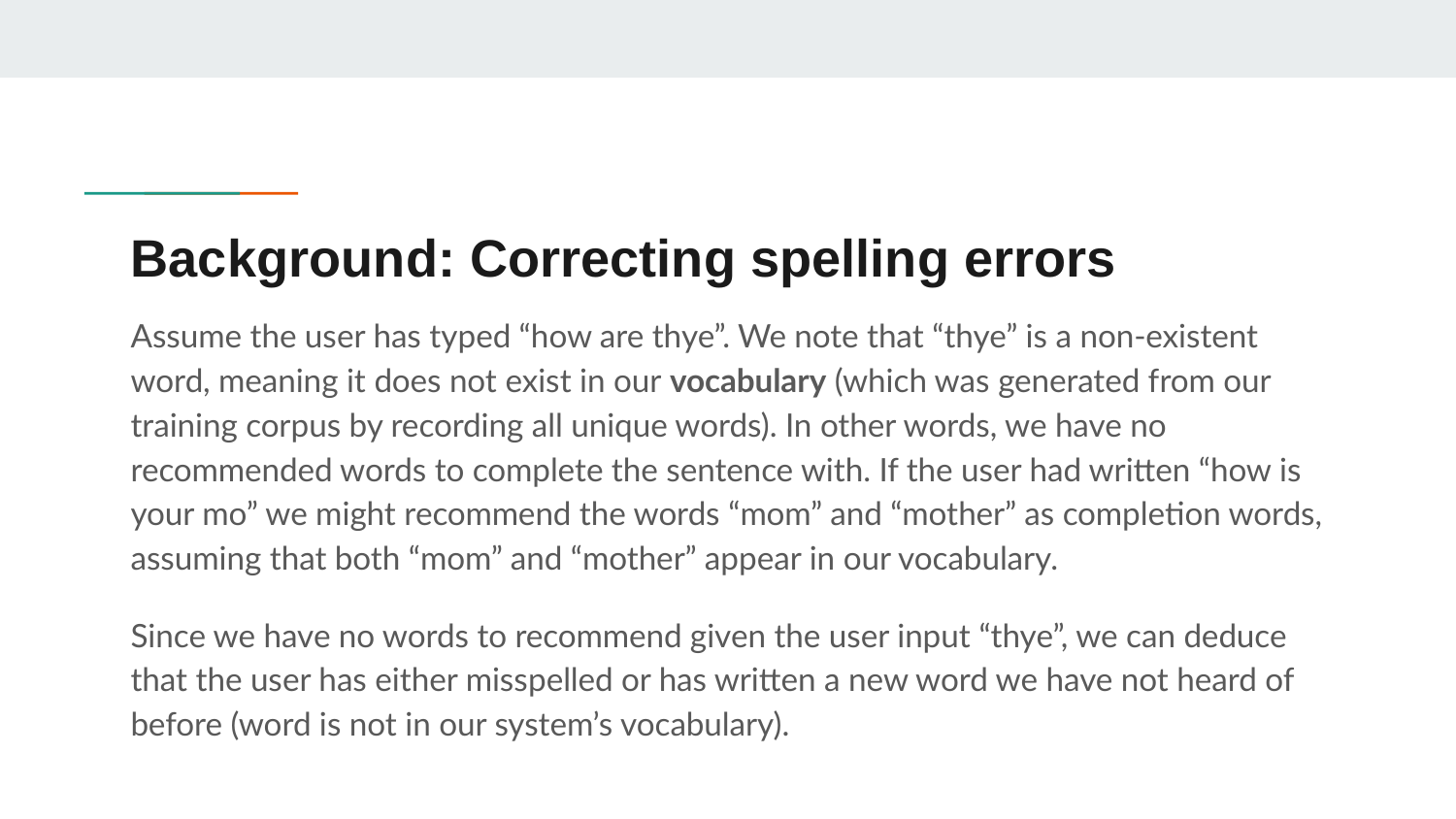

# Background: Correcting spelling errors
Assume the user has typed “how are thye”. We note that “thye” is a non-existent word, meaning it does not exist in our vocabulary (which was generated from our training corpus by recording all unique words). In other words, we have no recommended words to complete the sentence with. If the user had written “how is your mo” we might recommend the words “mom” and “mother” as completion words, assuming that both “mom” and “mother” appear in our vocabulary.
Since we have no words to recommend given the user input “thye”, we can deduce that the user has either misspelled or has written a new word we have not heard of before (word is not in our system’s vocabulary).